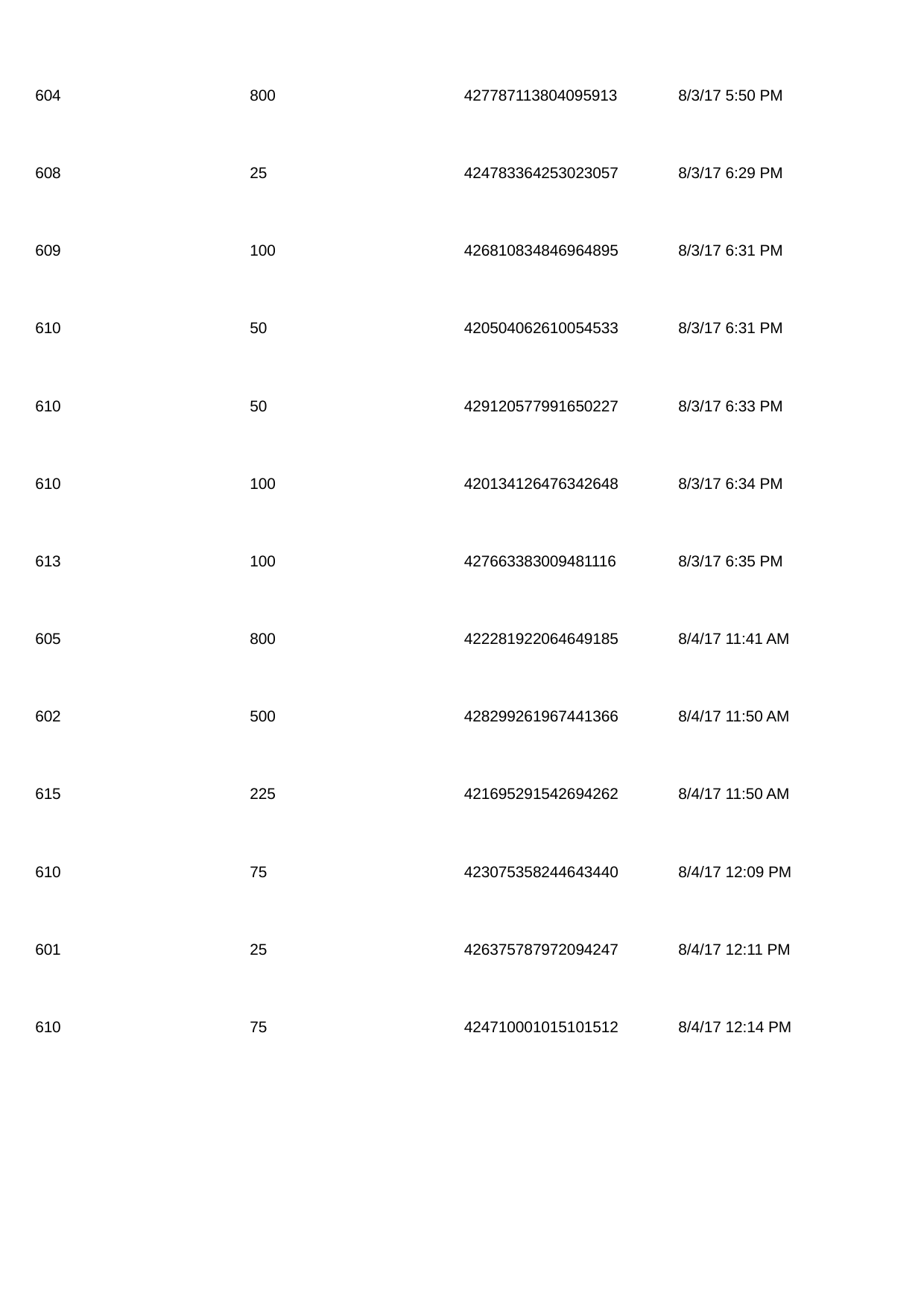

604
800
427787113804095913
8/3/17 5:50 PM
 608
25
424783364253023057
8/3/17 6:29 PM
 609
100
426810834846964895
8/3/17 6:31 PM
 610
50
420504062610054533
8/3/17 6:31 PM
 610
50
429120577991650227
8/3/17 6:33 PM
 610
100
420134126476342648
8/3/17 6:34 PM
 613
100
427663383009481116
8/3/17 6:35 PM
 605
800
422281922064649185
8/4/17 11:41 AM
 602
500
428299261967441366
8/4/17 11:50 AM
 615
225
421695291542694262
8/4/17 11:50 AM
 610
75
423075358244643440
8/4/17 12:09 PM
 601
25
426375787972094247
8/4/17 12:11 PM
 610
75
424710001015101512
8/4/17 12:14 PM